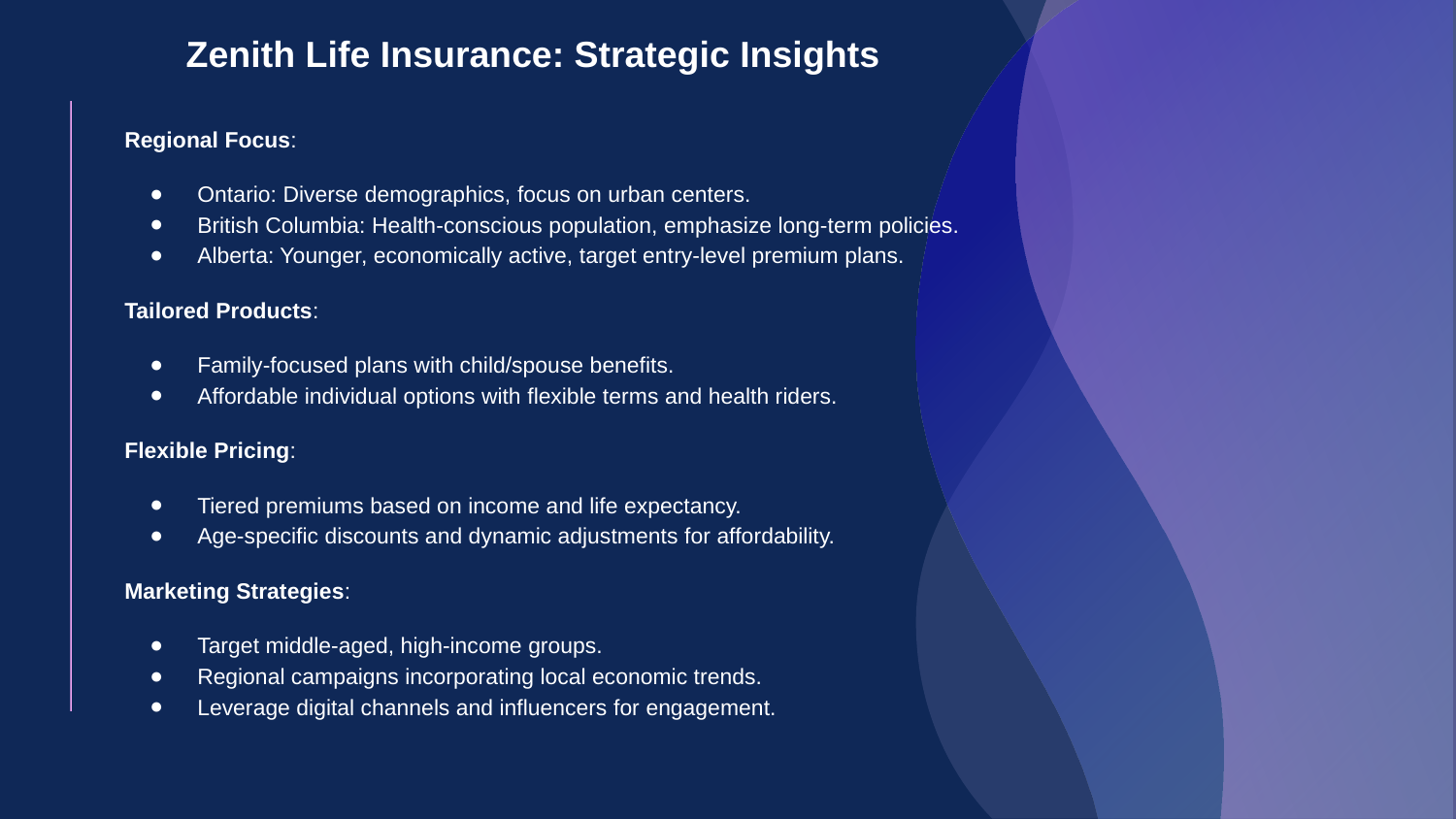

# Zenith Life Insurance: Strategic Insights

Regional Focus:
Ontario: Diverse demographics, focus on urban centers.
British Columbia: Health-conscious population, emphasize long-term policies.
Alberta: Younger, economically active, target entry-level premium plans.
Tailored Products:
Family-focused plans with child/spouse benefits.
Affordable individual options with flexible terms and health riders.
Flexible Pricing:
Tiered premiums based on income and life expectancy.
Age-specific discounts and dynamic adjustments for affordability.
Marketing Strategies:
Target middle-aged, high-income groups.
Regional campaigns incorporating local economic trends.
Leverage digital channels and influencers for engagement.